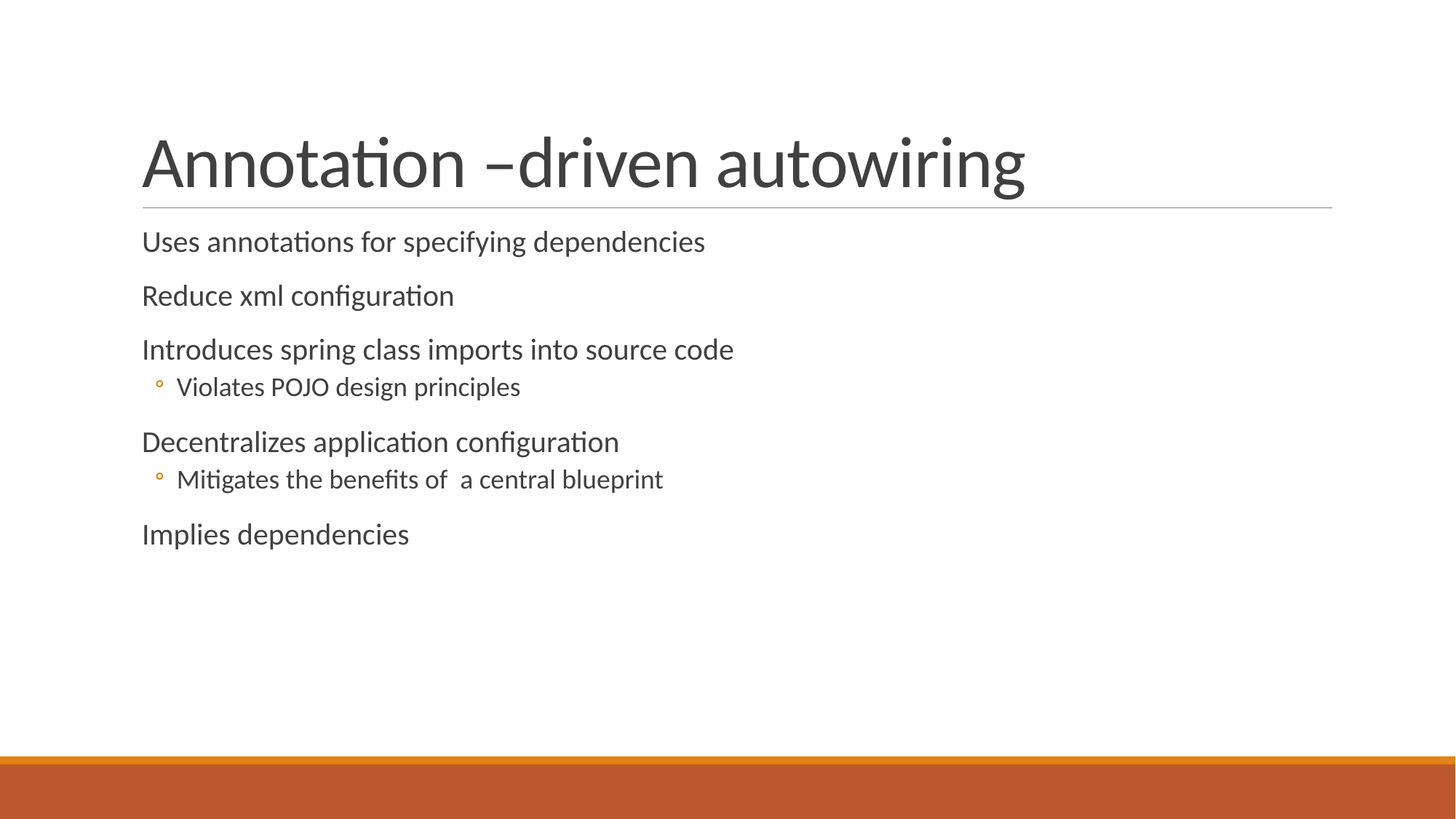

# Annotation –driven autowiring
Uses annotations for specifying dependencies
Reduce xml configuration
Introduces spring class imports into source code
Violates POJO design principles
Decentralizes application configuration
Mitigates the benefits of  a central blueprint
Implies dependencies